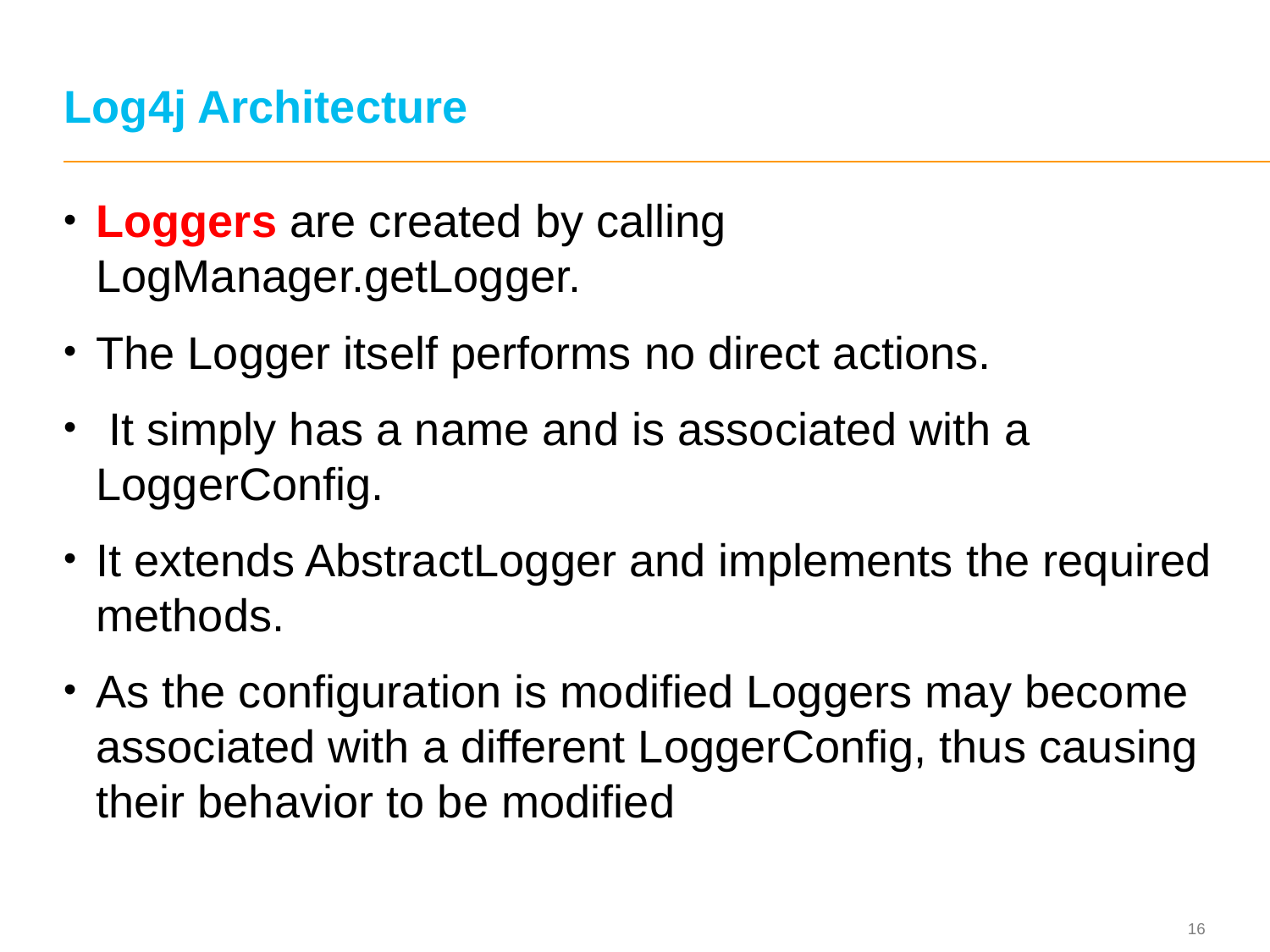

# Log4j Architecture
Loggers are created by calling LogManager.getLogger.
The Logger itself performs no direct actions.
 It simply has a name and is associated with a LoggerConfig.
It extends AbstractLogger and implements the required methods.
As the configuration is modified Loggers may become associated with a different LoggerConfig, thus causing their behavior to be modified